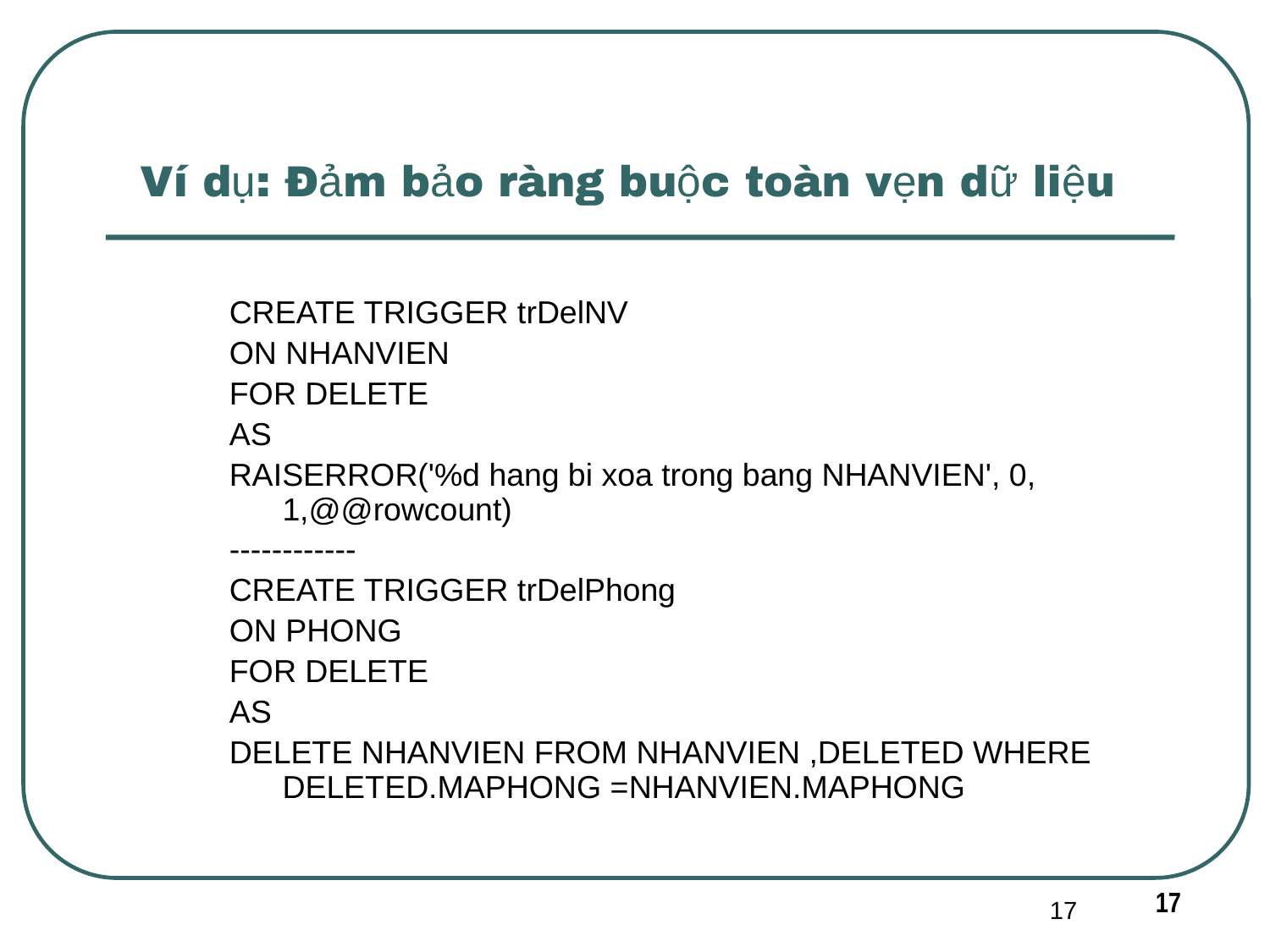

# Ví dụ: Đảm bảo ràng buộc toàn vẹn dữ liệu
CREATE TRIGGER trDelNV
ON NHANVIEN
FOR DELETE
AS
RAISERROR('%d hang bi xoa trong bang NHANVIEN', 0,  1,@@rowcount)
------------
CREATE TRIGGER trDelPhong
ON PHONG
FOR DELETE
AS
DELETE NHANVIEN FROM NHANVIEN ,DELETED WHERE DELETED.MAPHONG =NHANVIEN.MAPHONG

17